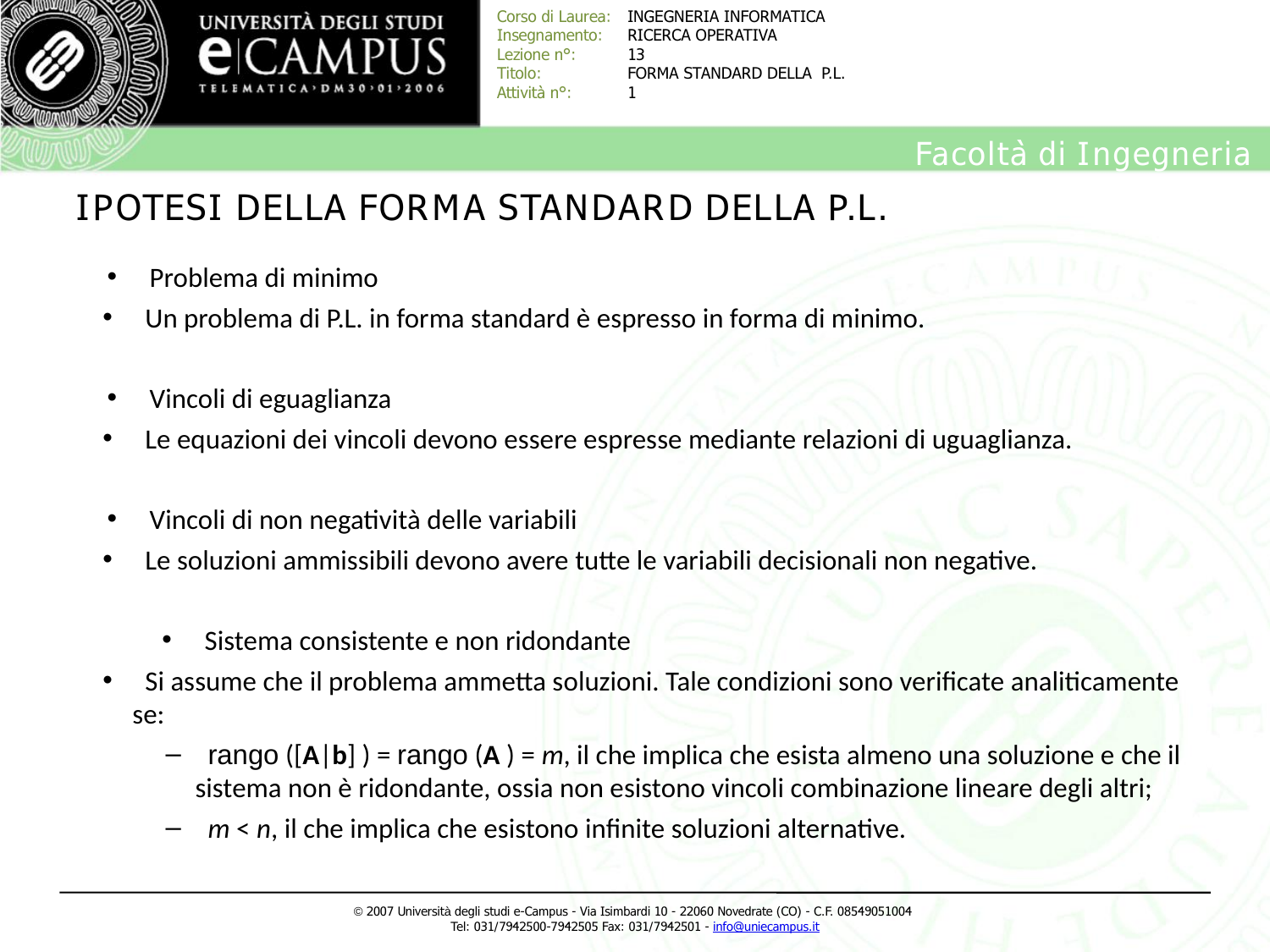

# IPOTESI DELLA FORMA STANDARD DELLA P.L.
  Problema di minimo
  Un problema di P.L. in forma standard è espresso in forma di minimo.

  Vincoli di eguaglianza
  Le equazioni dei vincoli devono essere espresse mediante relazioni di uguaglianza.

  Vincoli di non negatività delle variabili
  Le soluzioni ammissibili devono avere tutte le variabili decisionali non negative.

  Sistema consistente e non ridondante
  Si assume che il problema ammetta soluzioni. Tale condizioni sono verificate analiticamente se:
  rango ([A|b] ) = rango (A ) = m, il che implica che esista almeno una soluzione e che il sistema non è ridondante, ossia non esistono vincoli combinazione lineare degli altri;
  m < n, il che implica che esistono infinite soluzioni alternative.